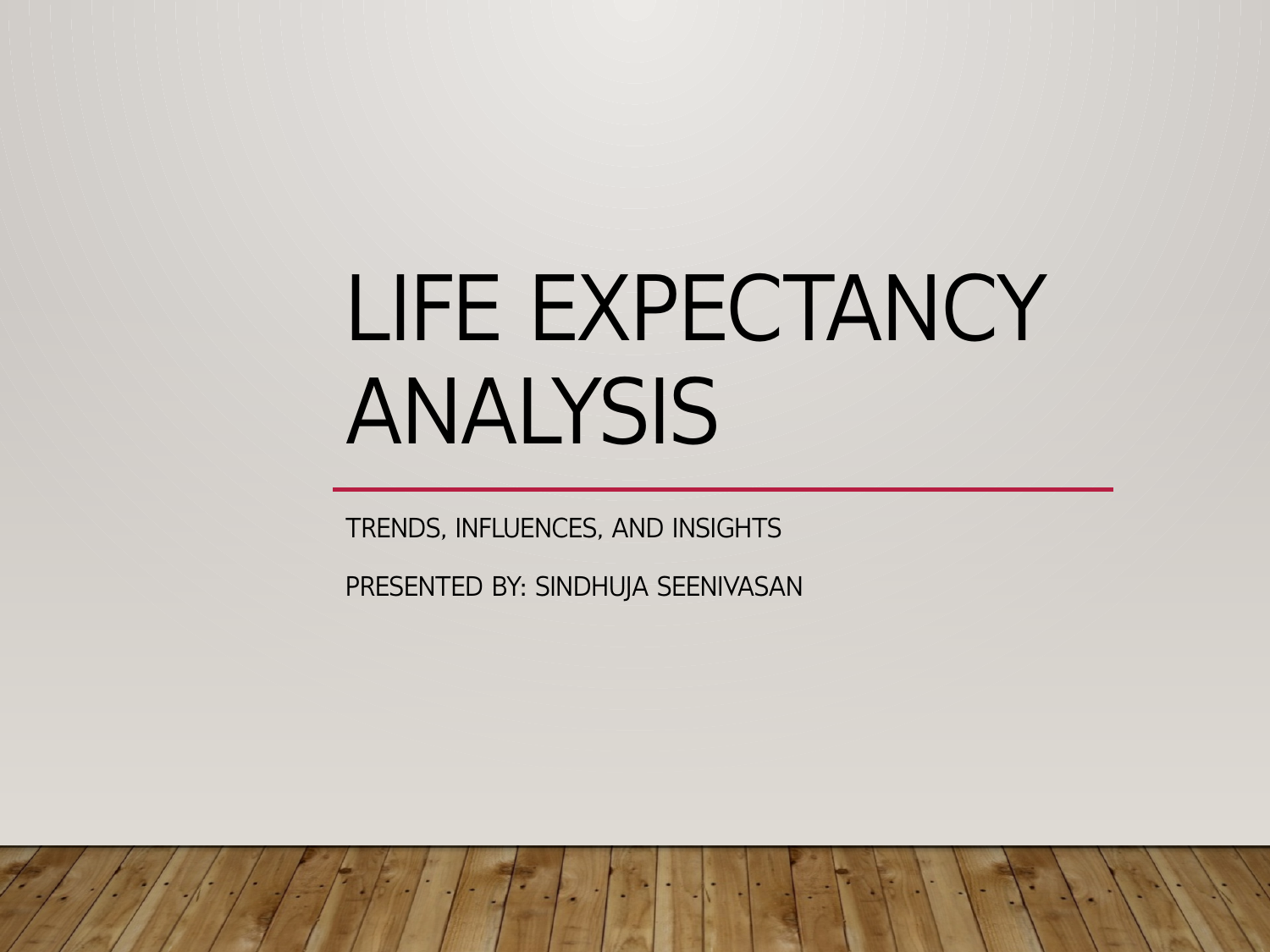

# Life Expectancy Analysis
Trends, Influences, and Insights
Presented by: Sindhuja Seenivasan